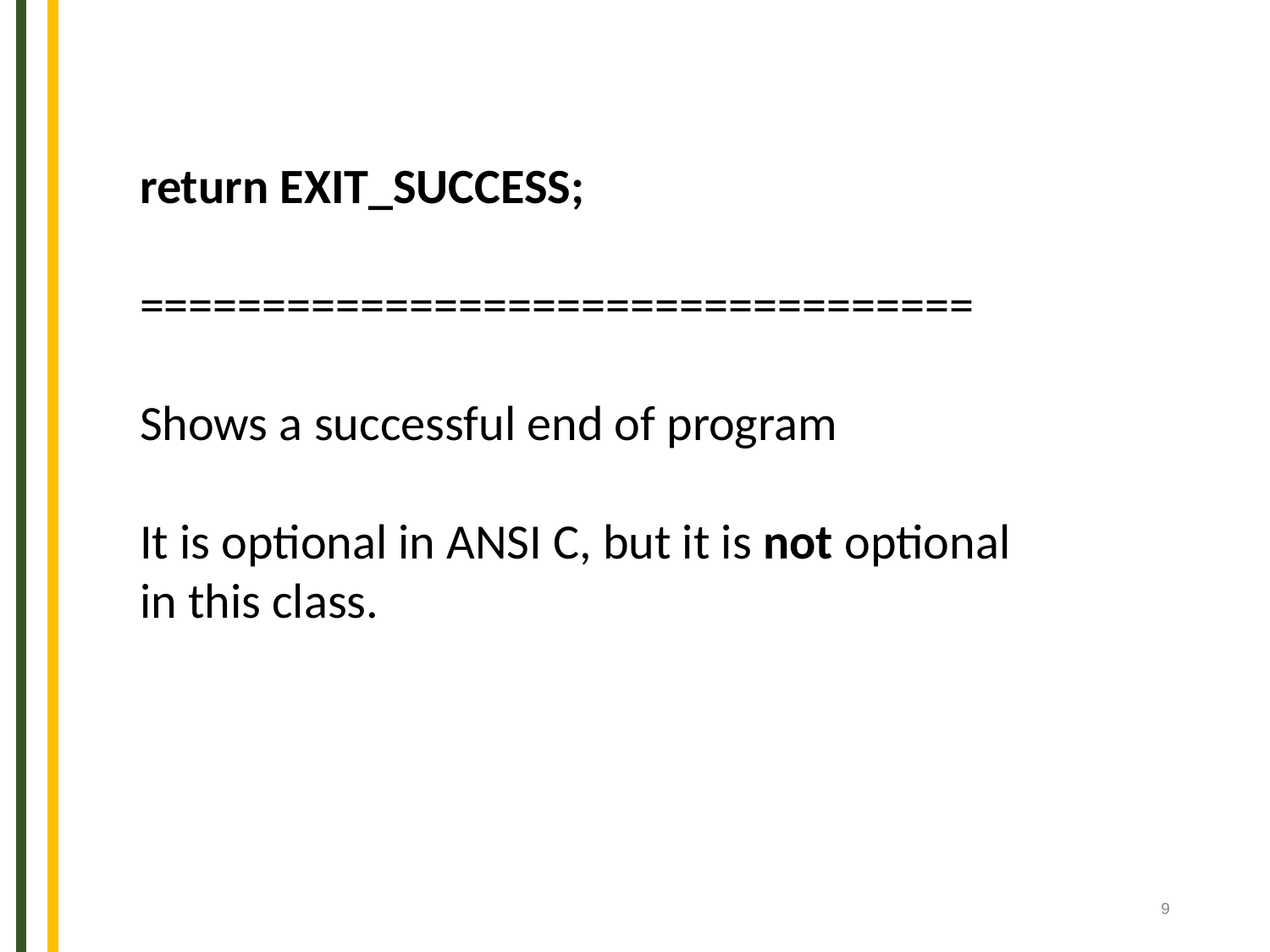

return EXIT_SUCCESS;

==================================

Shows a successful end of program

It is optional in ANSI C, but it is not optional
in this class.
9